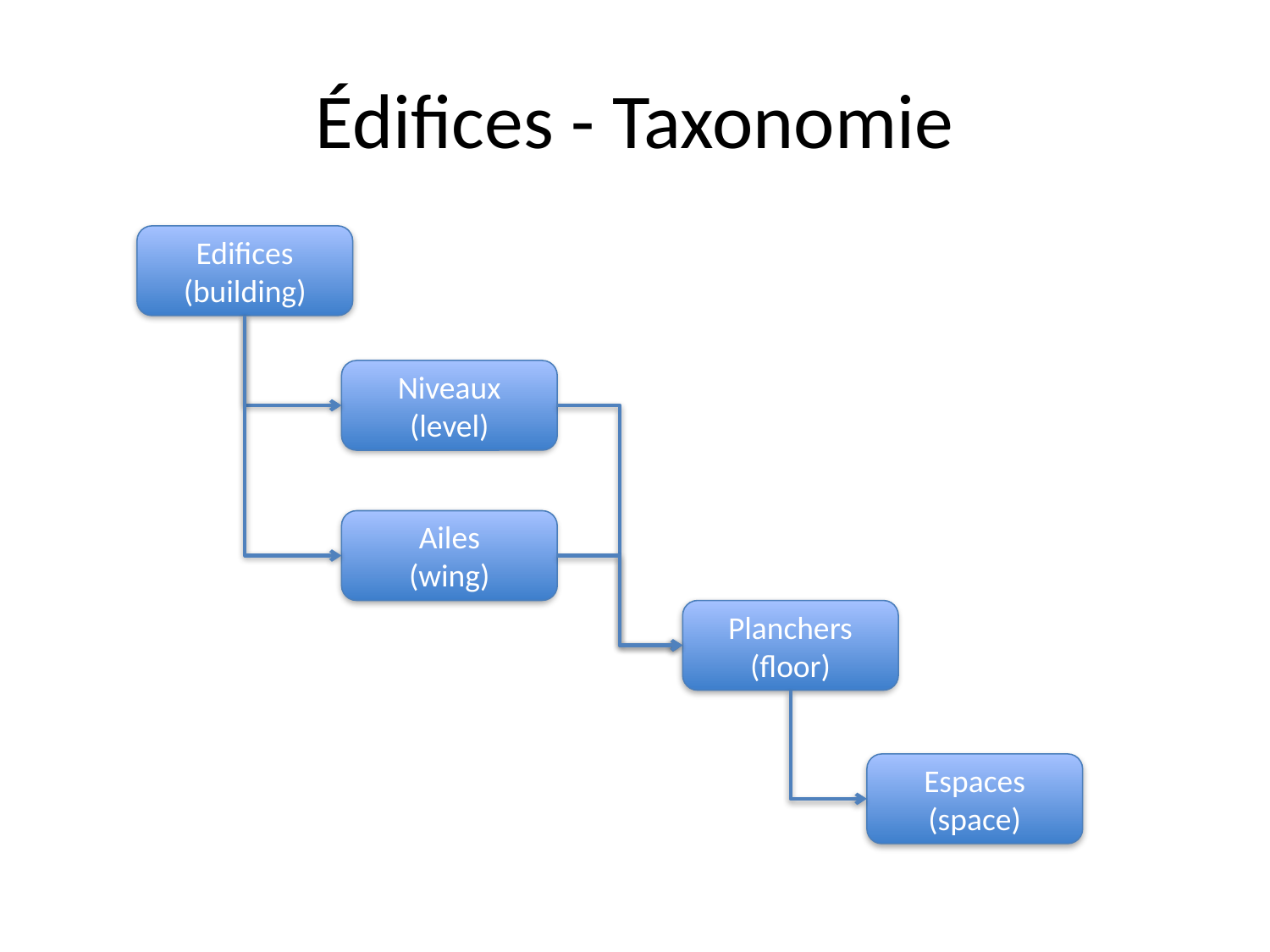

# Édifices - Taxonomie
Edifices
(building)
Niveaux
(level)
Ailes
(wing)
Planchers
(floor)
Espaces
(space)